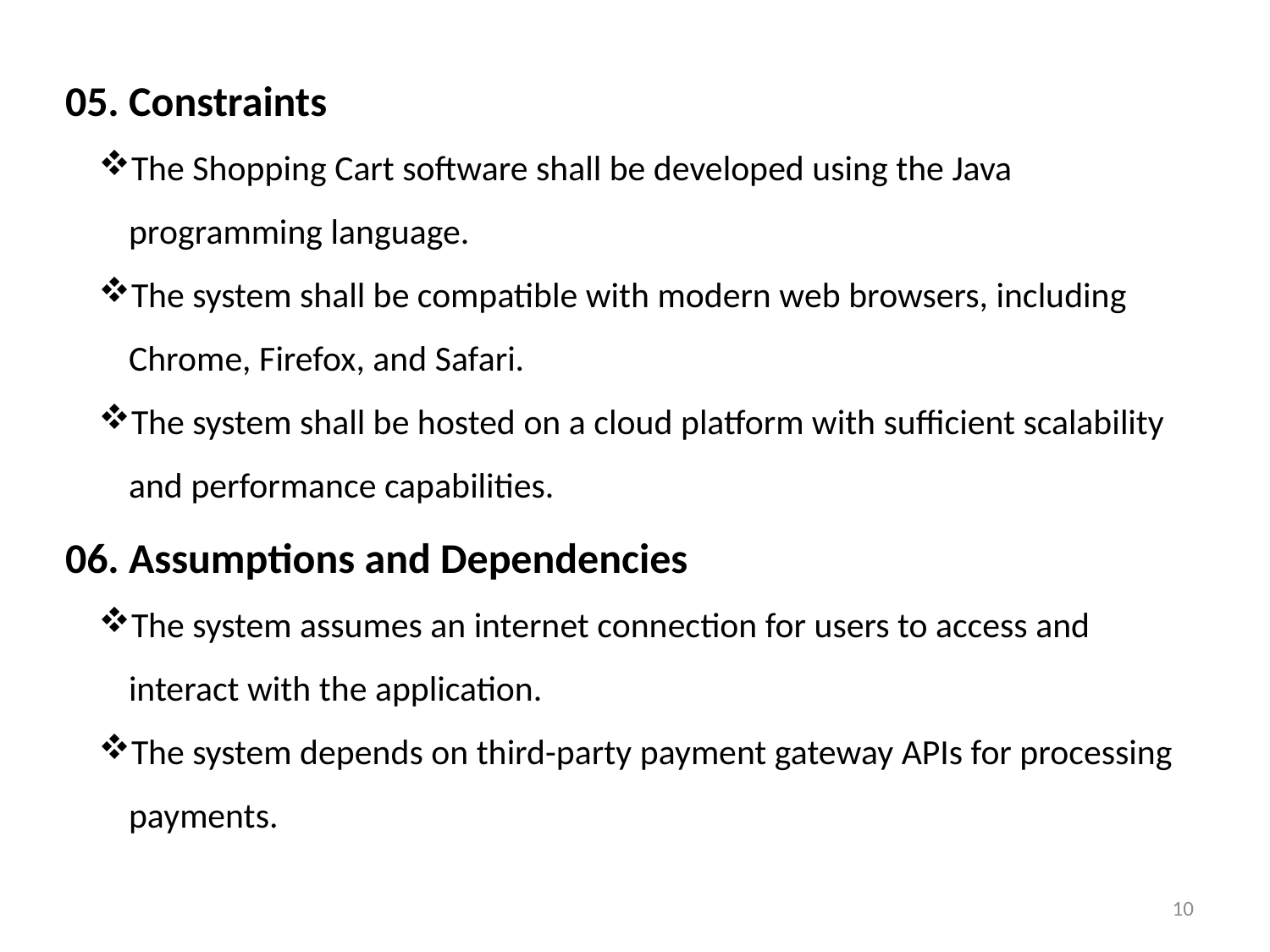

05. Constraints
The Shopping Cart software shall be developed using the Java programming language.
The system shall be compatible with modern web browsers, including Chrome, Firefox, and Safari.
The system shall be hosted on a cloud platform with sufficient scalability and performance capabilities.
06. Assumptions and Dependencies
The system assumes an internet connection for users to access and interact with the application.
The system depends on third-party payment gateway APIs for processing payments.

10